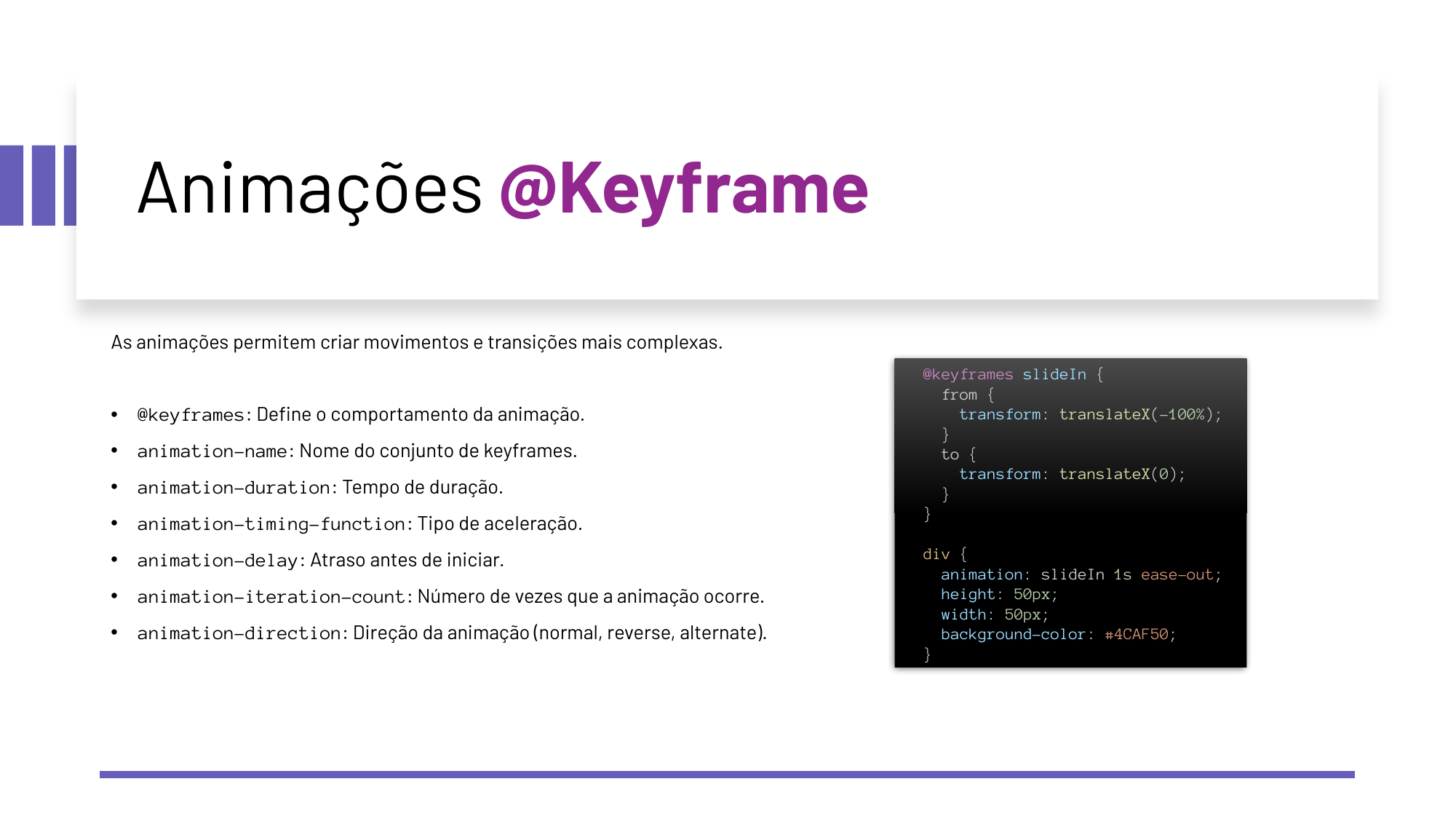

# Animações @Keyframe

As animações permitem criar movimentos e transições mais complexas.

@keyframes: Define o comportamento da animação.
animation-name: Nome do conjunto de keyframes.
animation-duration: Tempo de duração.
animation-timing-function: Tipo de aceleração.
animation-delay: Atraso antes de iniciar.
animation-iteration-count: Número de vezes que a animação ocorre.
animation-direction: Direção da animação (normal, reverse, alternate).

  @keyframes slideIn {
    from {
      transform: translateX(-100%);
    }
    to {
      transform: translateX(0);
    }
  }

  div {
    animation: slideIn 1s ease-out;
    height: 50px;
    width: 50px;
    background-color: #4CAF50;
  }